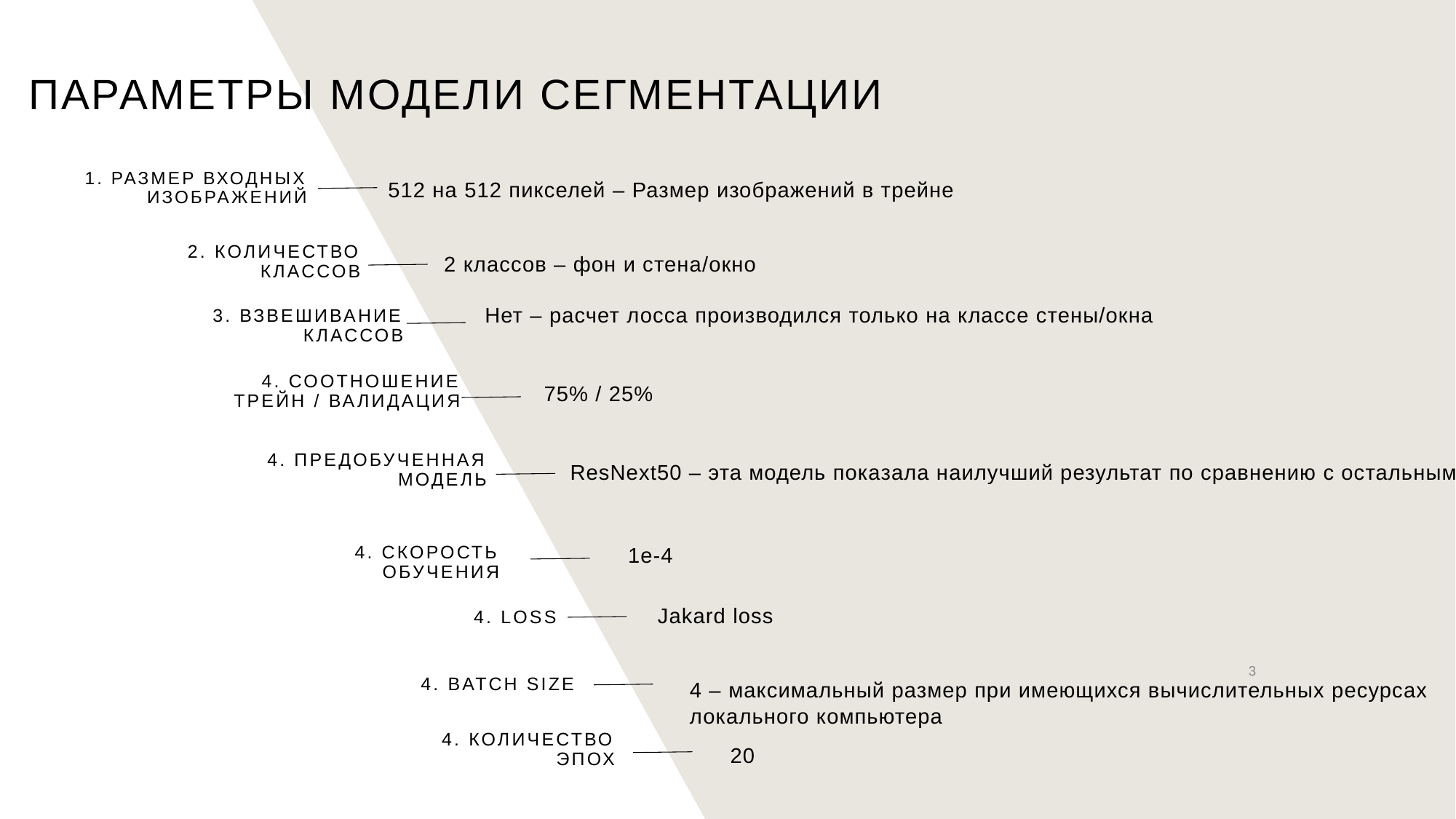

# Параметры модели Сегментации
1. Размер входных изображений
512 на 512 пикселей – Размер изображений в трейне

2. Количество классов
2 классов – фон и стена/окно

3. Взвешивание классов
Нет – расчет лосса производился только на классе стены/окна

4. Соотношение трейн / валидация
75% / 25%

4. Предобученная модель
ResNext50 – эта модель показала наилучший результат по сравнению с остальными

4. Скорость обучения
1e-4
4. Loss
Jakard loss
3
4. Batch size
4 – максимальный размер при имеющихся вычислительных ресурсах локального компьютера
4. Количество эпох
20